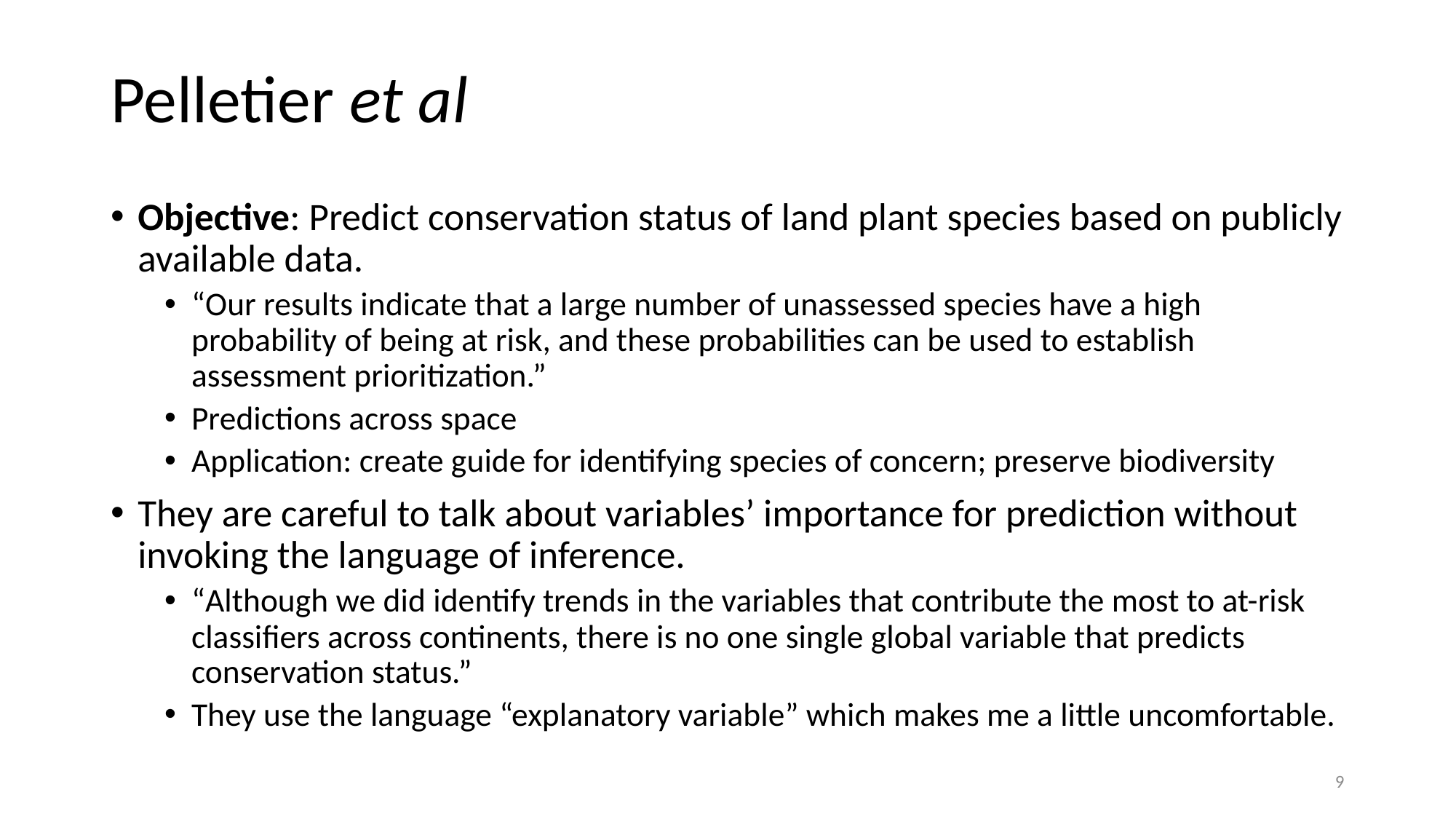

# Pelletier et al
Objective: Predict conservation status of land plant species based on publicly available data.
“Our results indicate that a large number of unassessed species have a high probability of being at risk, and these probabilities can be used to establish assessment prioritization.”
Predictions across space
Application: create guide for identifying species of concern; preserve biodiversity
They are careful to talk about variables’ importance for prediction without invoking the language of inference.
“Although we did identify trends in the variables that contribute the most to at-risk classifiers across continents, there is no one single global variable that predicts conservation status.”
They use the language “explanatory variable” which makes me a little uncomfortable.
9